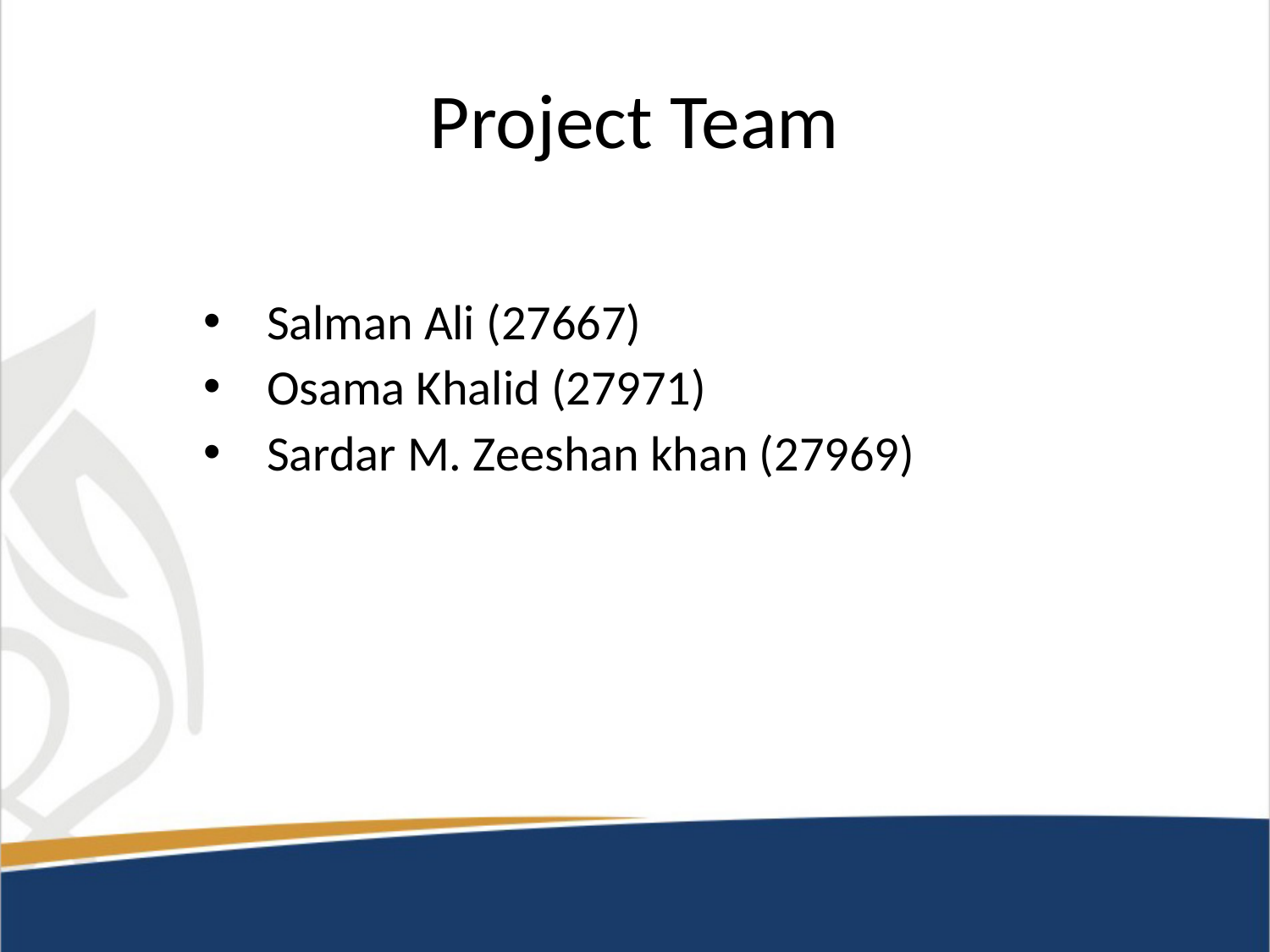

# Project Team
Salman Ali (27667)
Osama Khalid (27971)
Sardar M. Zeeshan khan (27969)